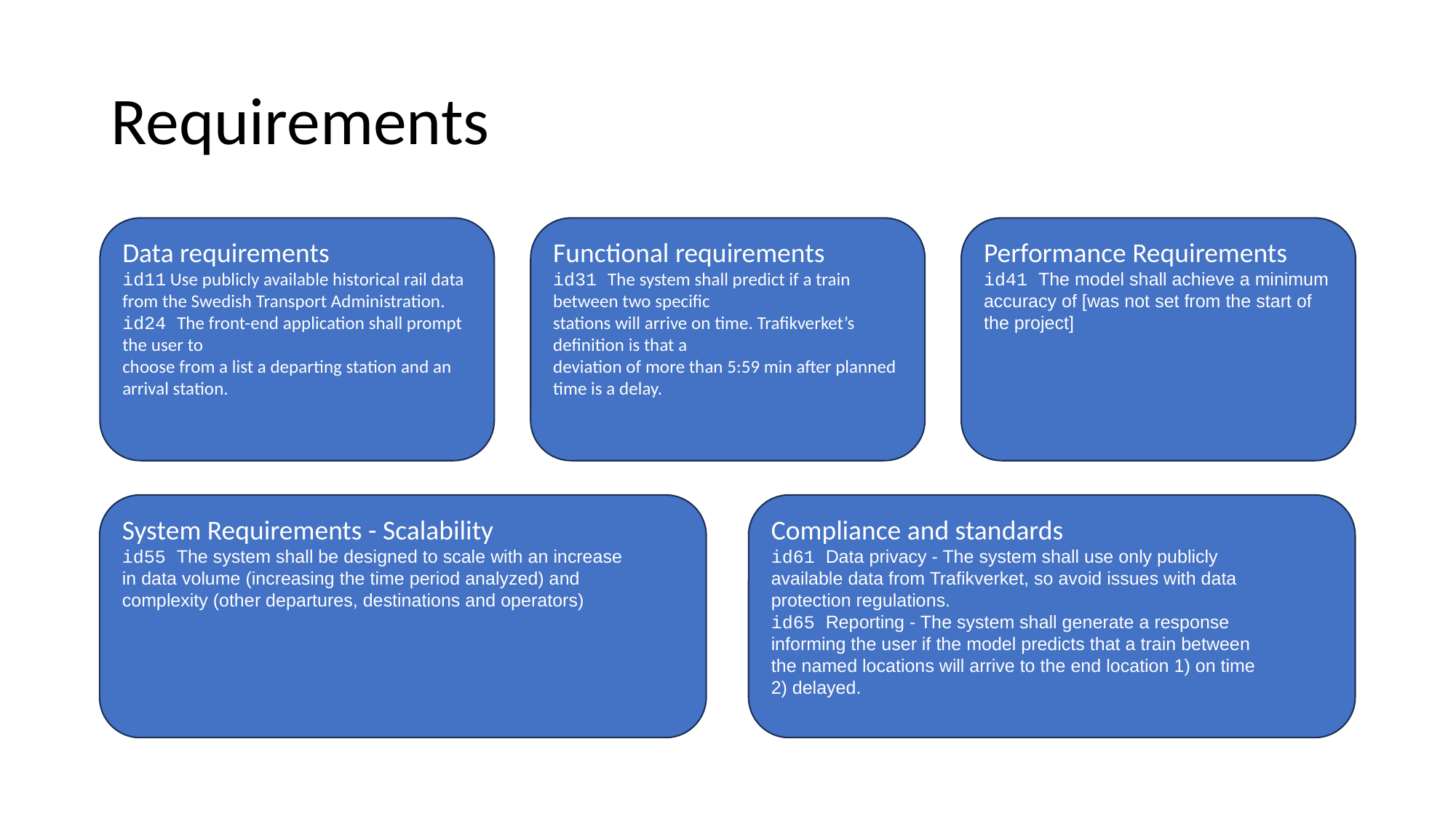

# Requirements
Data requirements
id11 Use publicly available historical rail data from the Swedish Transport Administration.
id24 The front-end application shall prompt the user to
choose from a list a departing station and an arrival station.
Functional requirements
id31 The system shall predict if a train between two specific
stations will arrive on time. Trafikverket’s definition is that a
deviation of more than 5:59 min after planned time is a delay.
Performance Requirements
id41 The model shall achieve a minimum accuracy of [was not set from the start of the project]
System Requirements - Scalability
id55 The system shall be designed to scale with an increase
in data volume (increasing the time period analyzed) and
complexity (other departures, destinations and operators)
Compliance and standards
id61 Data privacy - The system shall use only publicly
available data from Trafikverket, so avoid issues with data
protection regulations.
id65 Reporting - The system shall generate a response
informing the user if the model predicts that a train between
the named locations will arrive to the end location 1) on time
2) delayed.